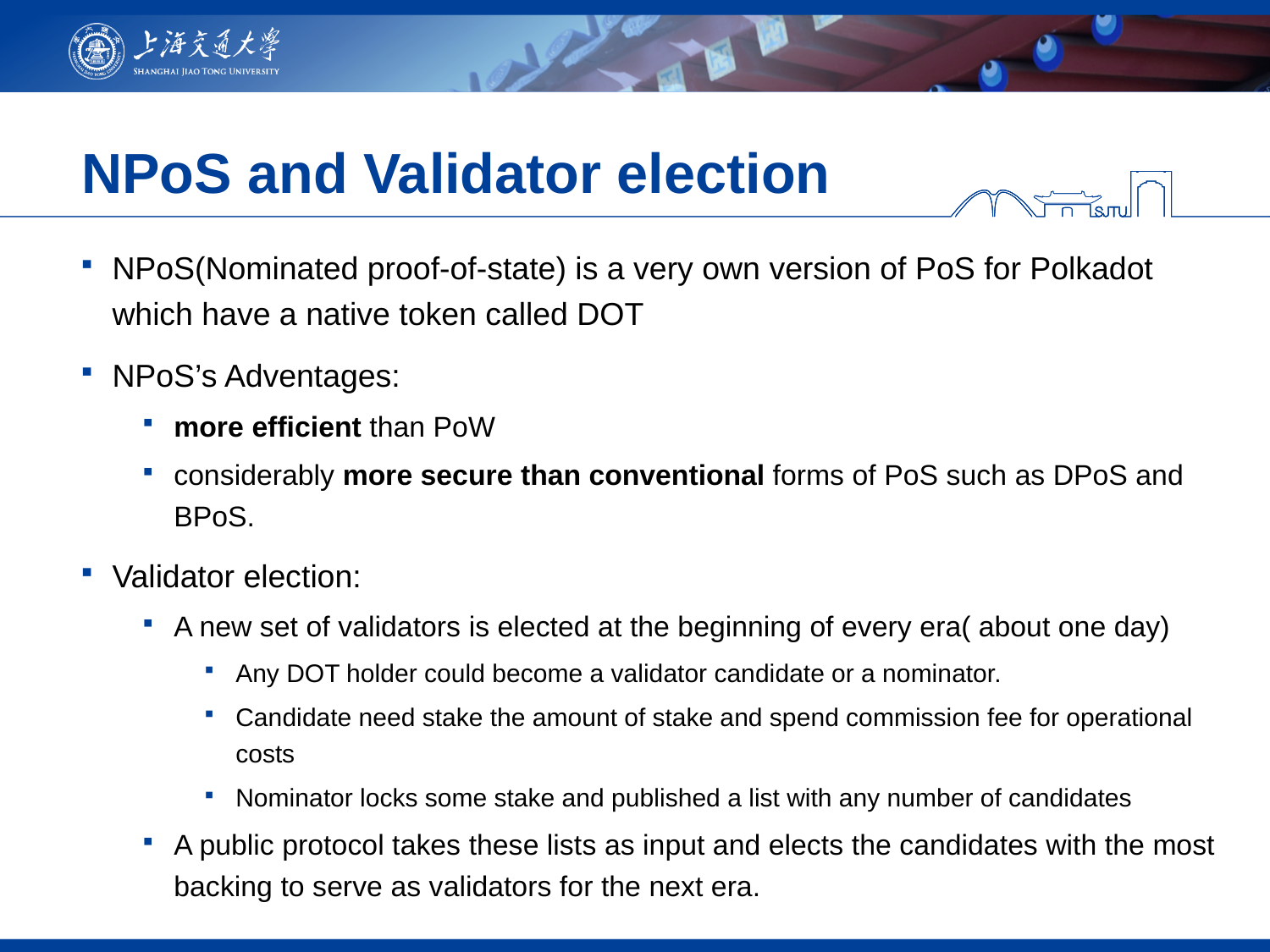

# NPoS and Validator election
NPoS(Nominated proof-of-state) is a very own version of PoS for Polkadot which have a native token called DOT
NPoS’s Adventages:
more efficient than PoW
considerably more secure than conventional forms of PoS such as DPoS and BPoS.
Validator election:
A new set of validators is elected at the beginning of every era( about one day)
Any DOT holder could become a validator candidate or a nominator.
Candidate need stake the amount of stake and spend commission fee for operational costs
Nominator locks some stake and published a list with any number of candidates
A public protocol takes these lists as input and elects the candidates with the most backing to serve as validators for the next era.